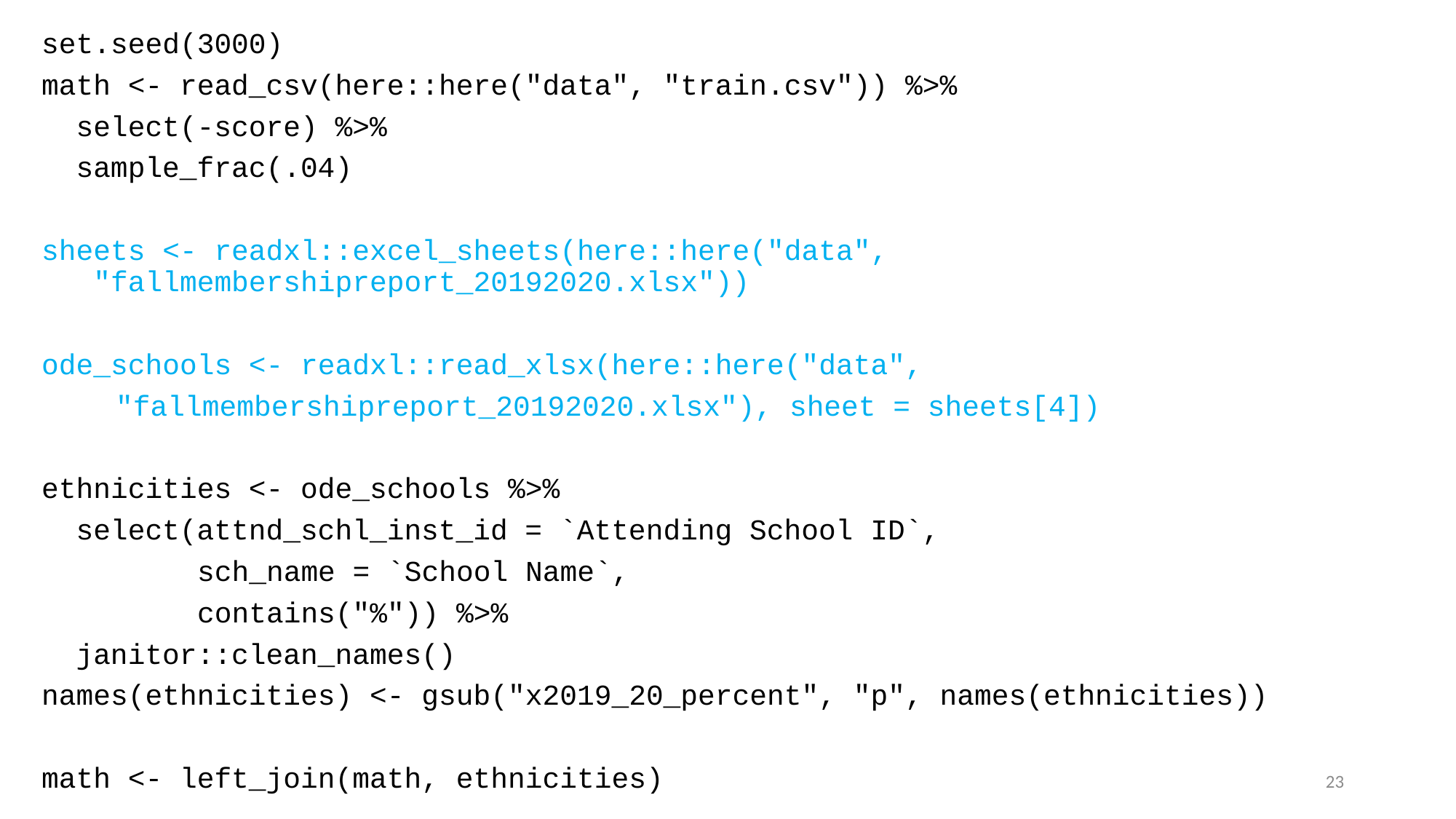

set.seed(3000)
math <- read_csv(here::here("data", "train.csv")) %>%
  select(-score) %>%
  sample_frac(.04)

sheets <- readxl::excel_sheets(here::here("data", 					                               "fallmembershipreport_20192020.xlsx"))

ode_schools <- readxl::read_xlsx(here::here("data",
			"fallmembershipreport_20192020.xlsx"), sheet = sheets[4])

ethnicities <- ode_schools %>%
  select(attnd_schl_inst_id = `Attending School ID`,
         sch_name = `School Name`,
         contains("%")) %>%
  janitor::clean_names()
names(ethnicities) <- gsub("x2019_20_percent", "p", names(ethnicities))

math <- left_join(math, ethnicities)
23